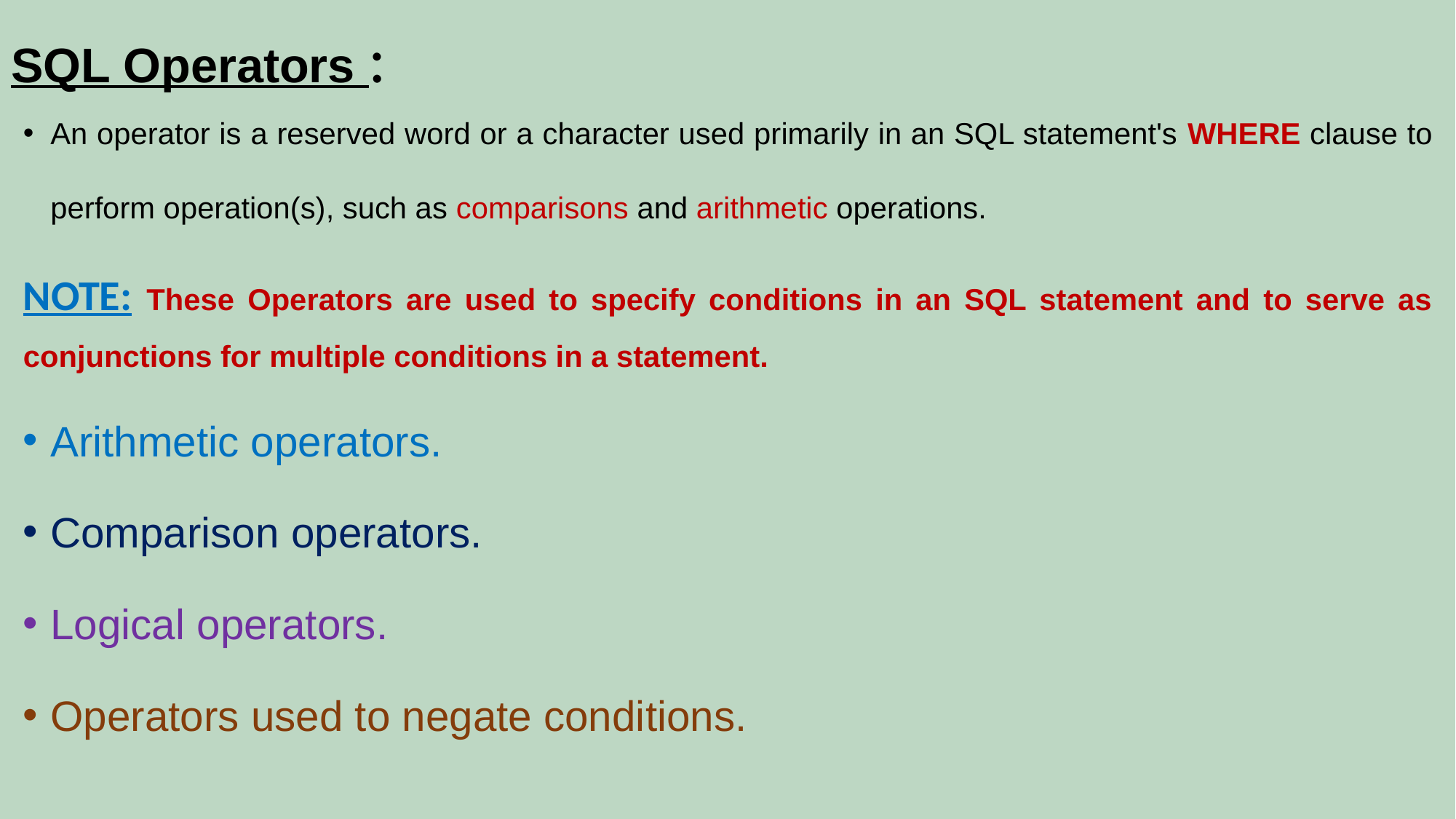

# SQL Operators :
An operator is a reserved word or a character used primarily in an SQL statement's WHERE clause to perform operation(s), such as comparisons and arithmetic operations.
NOTE: These Operators are used to specify conditions in an SQL statement and to serve as conjunctions for multiple conditions in a statement.
Arithmetic operators.
Comparison operators.
Logical operators.
Operators used to negate conditions.